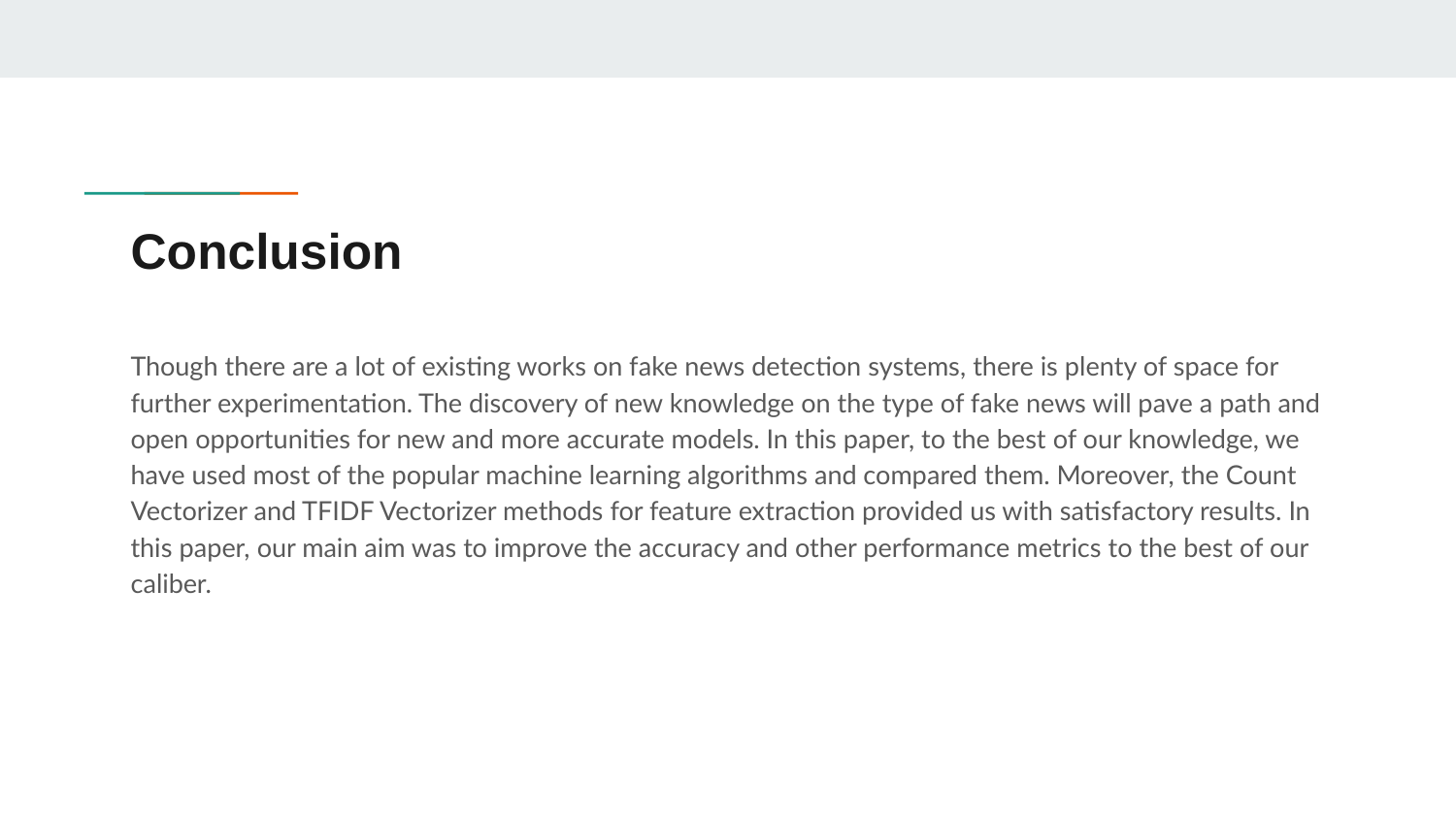

# Conclusion
Though there are a lot of existing works on fake news detection systems, there is plenty of space for further experimentation. The discovery of new knowledge on the type of fake news will pave a path and open opportunities for new and more accurate models. In this paper, to the best of our knowledge, we have used most of the popular machine learning algorithms and compared them. Moreover, the Count Vectorizer and TFIDF Vectorizer methods for feature extraction provided us with satisfactory results. In this paper, our main aim was to improve the accuracy and other performance metrics to the best of our caliber.